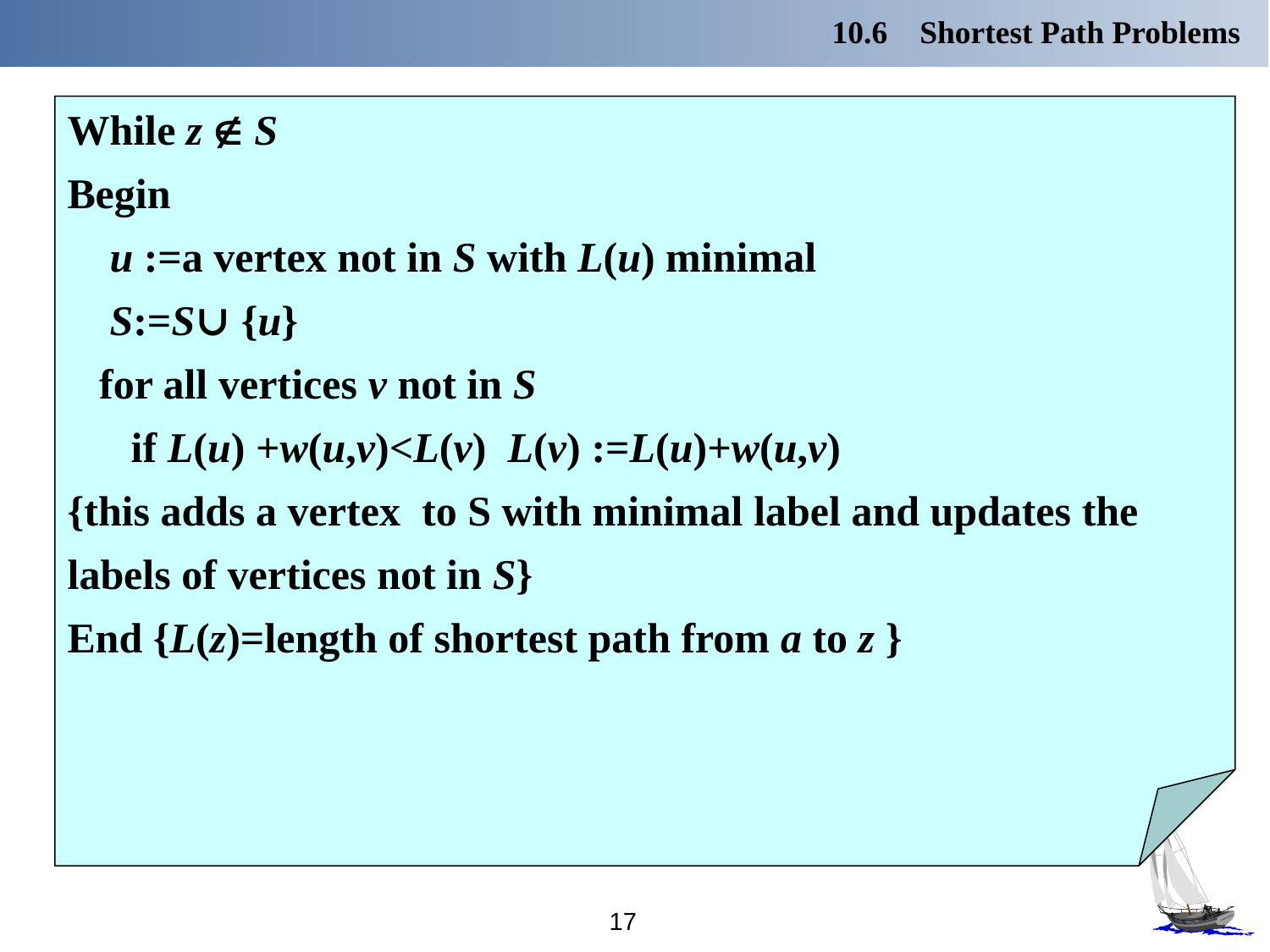

10.6    Shortest Path Problems
While z ∉ S
Begin
    u :=a vertex not in S with L(u) minimal
    S:=S∪ {u}
   for all vertices v not in S
      if L(u) +w(u,v)<L(v)  L(v) :=L(u)+w(u,v)
{this adds a vertex  to S with minimal label and updates the
labels of vertices not in S}
End {L(z)=length of shortest path from a to z }
17